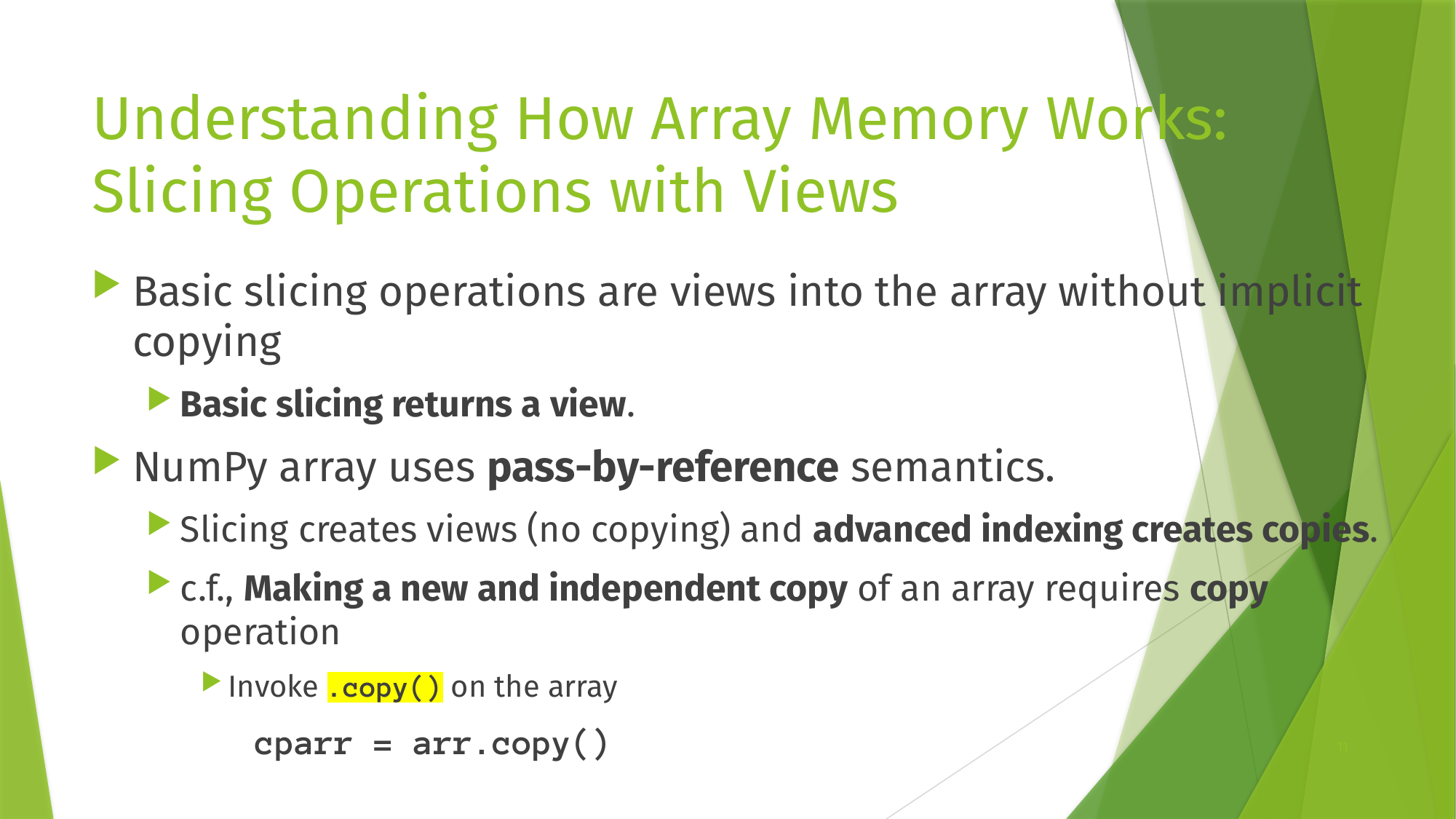

# Understanding How Array Memory Works: Slicing Operations with Views
Basic slicing operations are views into the array without implicit copying
Basic slicing returns a view.
NumPy array uses pass-by-reference semantics.
Slicing creates views (no copying) and advanced indexing creates copies.
c.f., Making a new and independent copy of an array requires copy operation
Invoke .copy() on the array
	cparr = arr.copy()
11